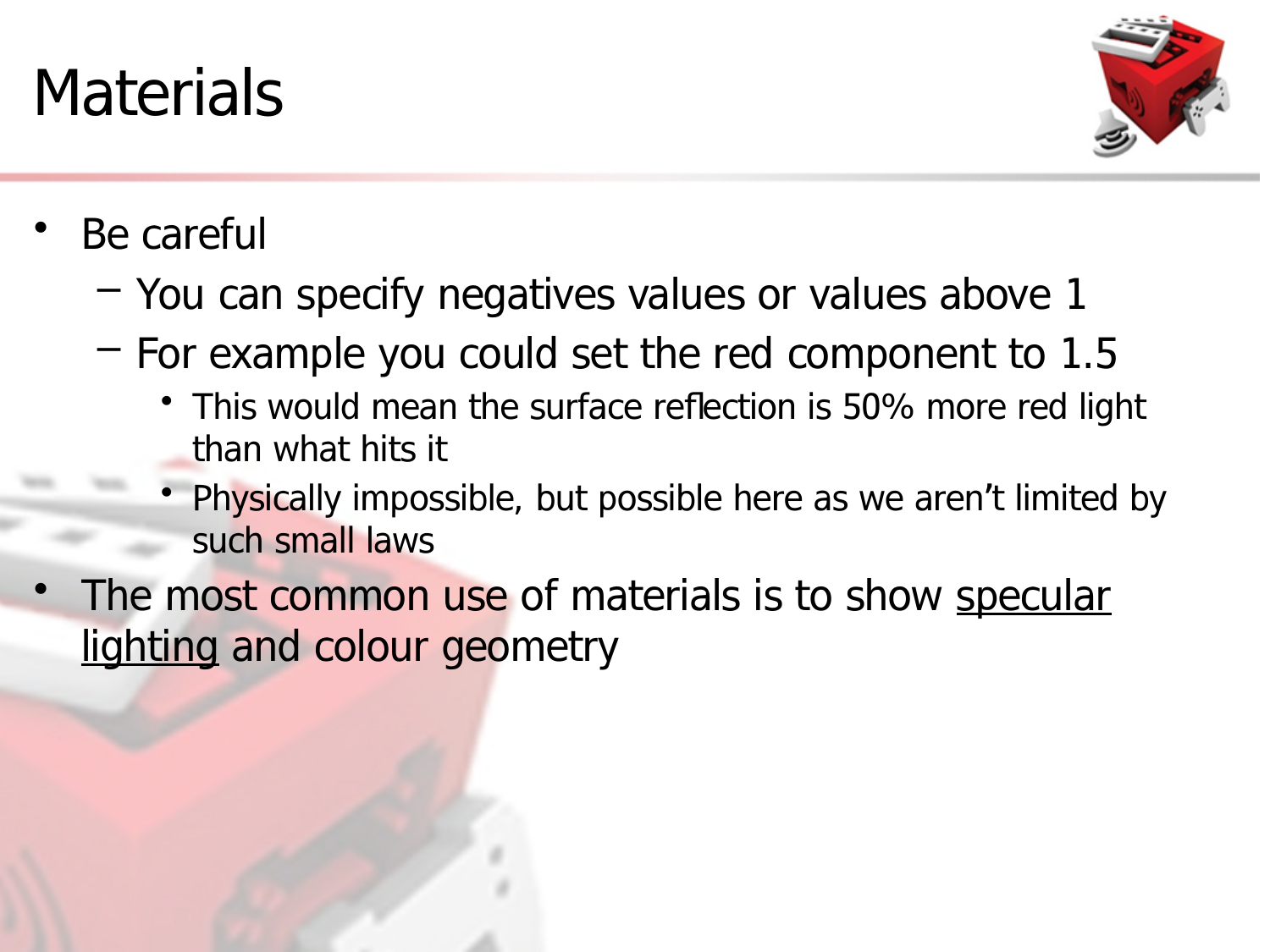

# Materials
Be careful
You can specify negatives values or values above 1
For example you could set the red component to 1.5
This would mean the surface reflection is 50% more red light than what hits it
Physically impossible, but possible here as we aren’t limited by such small laws
The most common use of materials is to show specular lighting and colour geometry